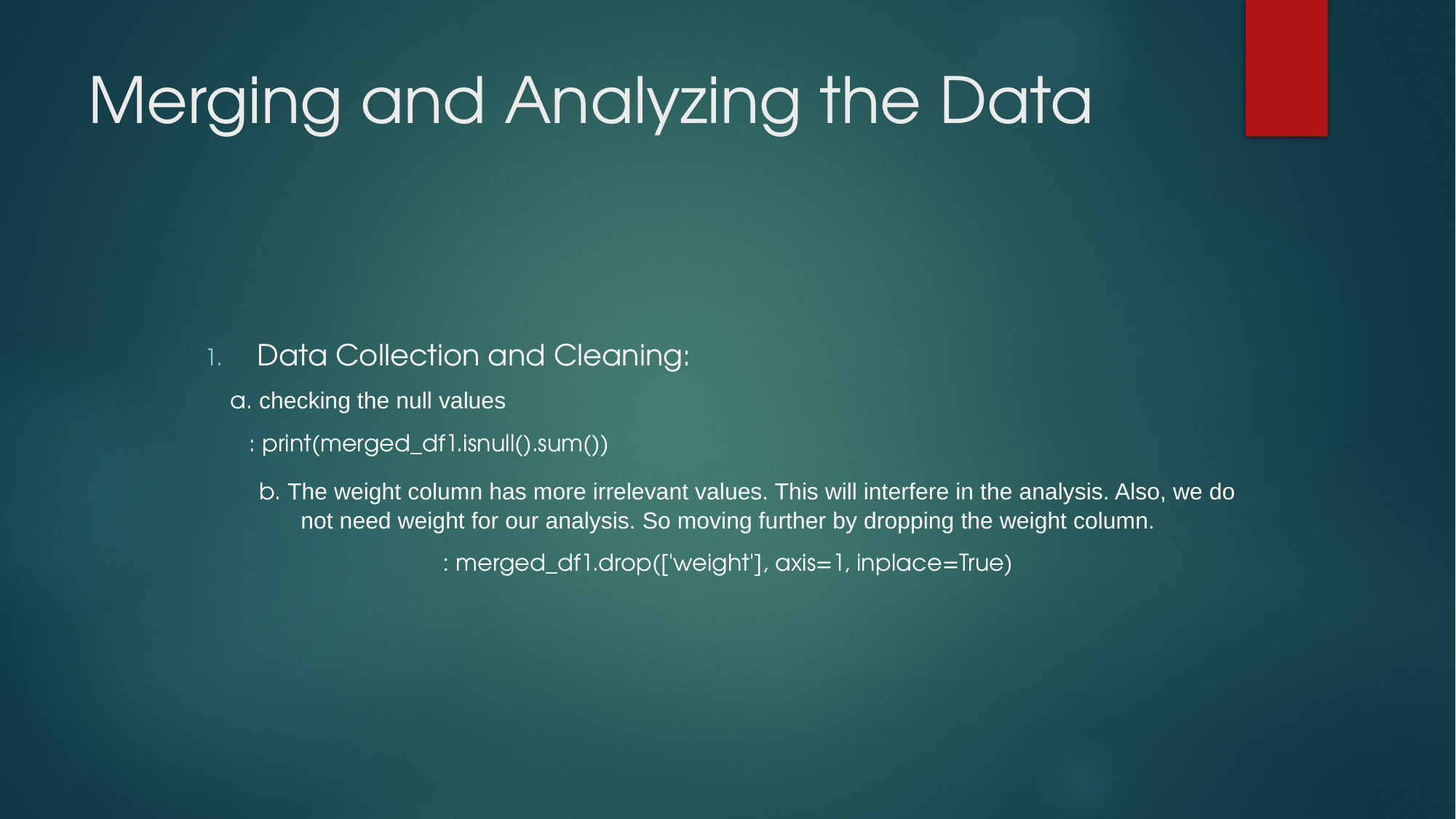

# Merging and Analyzing the Data
Data Collection and Cleaning:
    a. checking the null values
       : print(merged_df1.isnull().sum())
     b. The weight column has more irrelevant values. This will interfere in the analysis. Also, we do not need weight for our analysis. So moving further by dropping the weight column.
: merged_df1.drop(['weight'], axis=1, inplace=True)